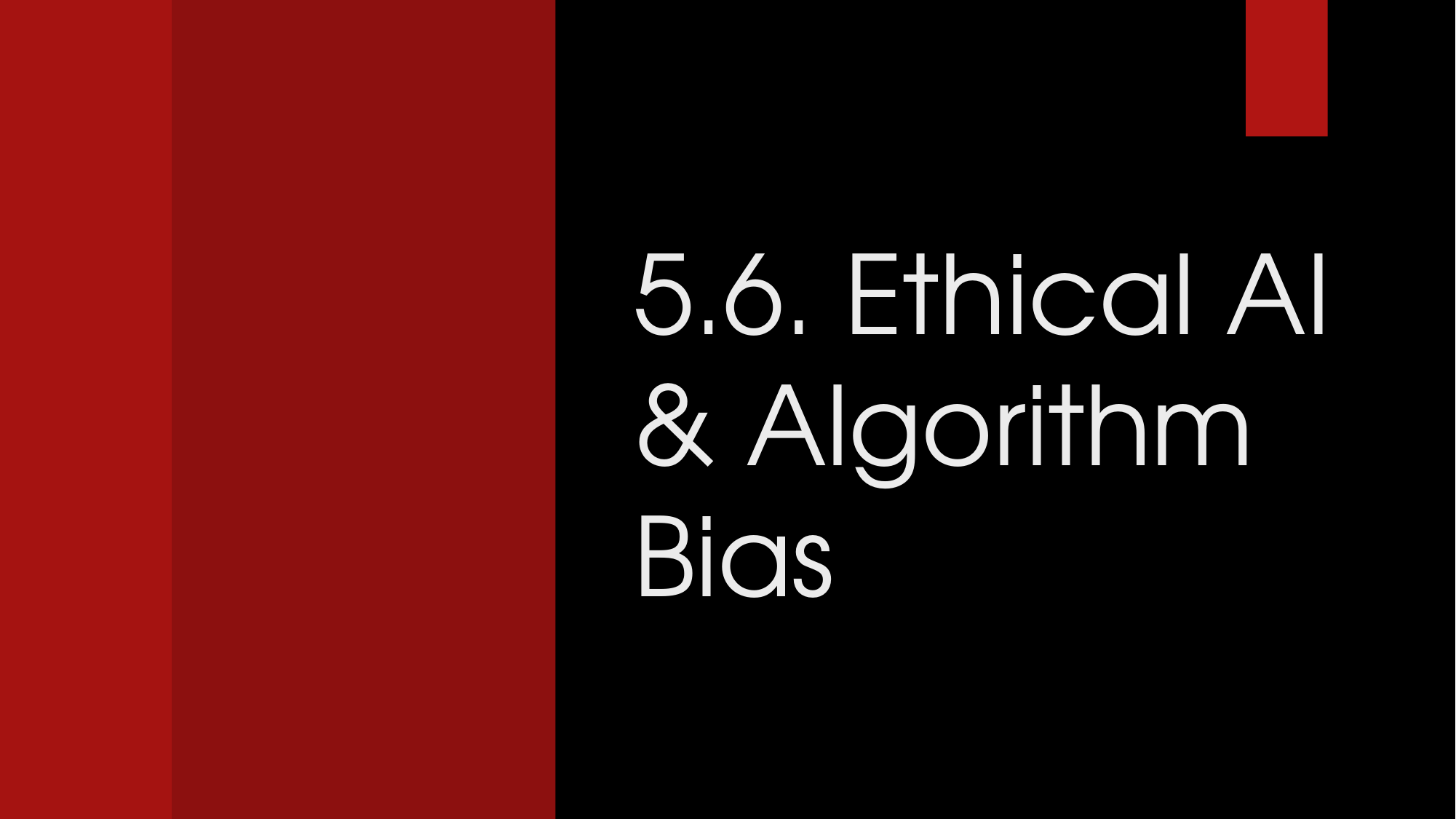

# 5.6. Ethical AI & Algorithm Bias